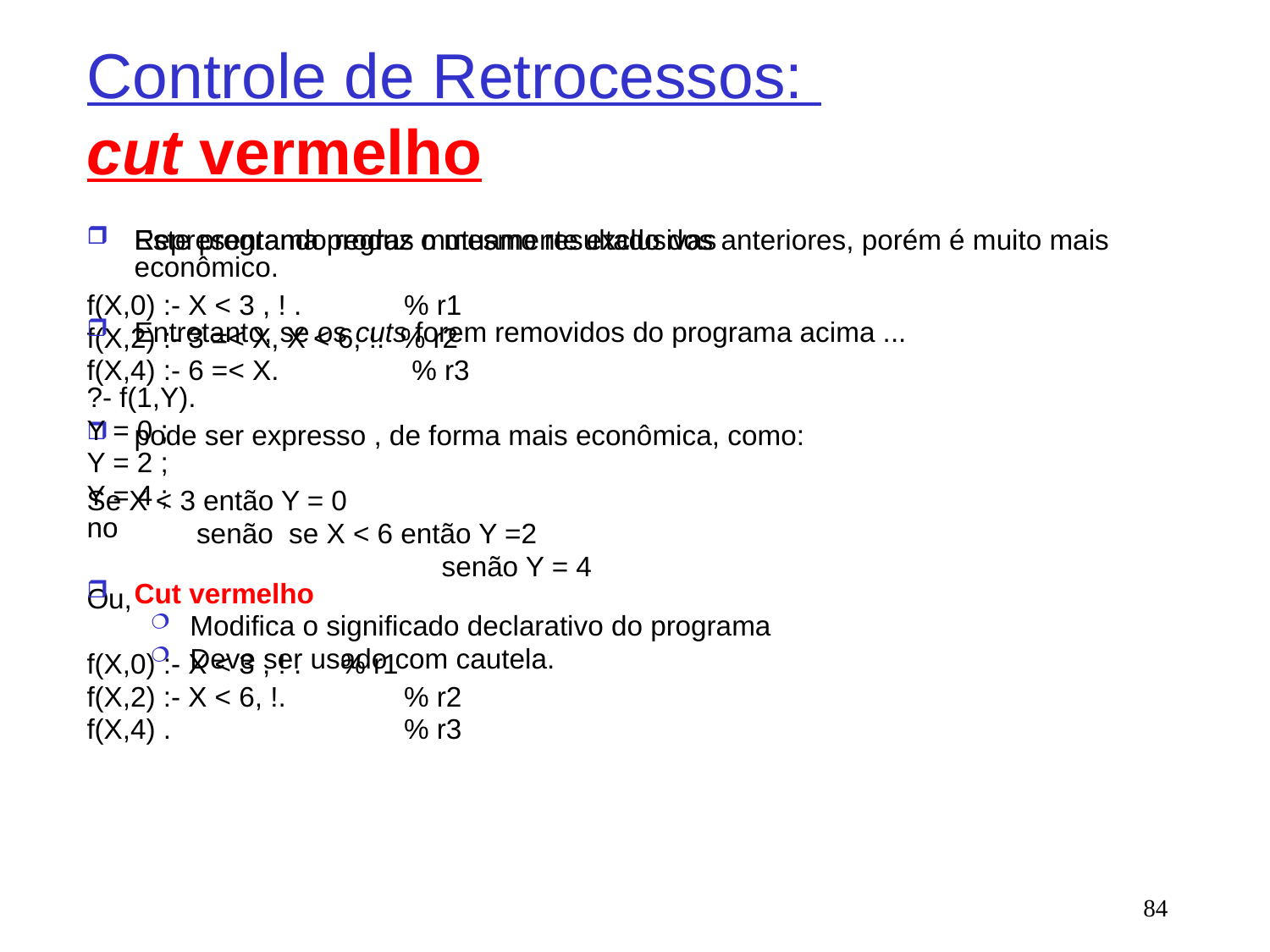

# Controle de Retrocessos: cut vermelho
Representando regras mutuamente exclusivas

f(X,0) :- X < 3 , ! . 	  % r1
f(X,2) :- 3 =< X, X < 6, !.  % r2
f(X,4) :- 6 =< X. 	   % r3

pode ser expresso , de forma mais econômica, como:

Se X < 3 então Y = 0
              senão  se X < 6 então Y =2
		                       senão Y = 4
Ou,

f(X,0) :- X < 3 , ! .     % r1
f(X,2) :- X < 6, !.	  % r2
f(X,4) .		  % r3

Este programa produz o mesmo resultado dos anteriores, porém é muito mais econômico.

Entretanto, se os cuts forem removidos do programa acima ...

?- f(1,Y).
Y = 0 ;
Y = 2 ;
Y = 4 ;
no

Cut vermelho
Modifica o significado declarativo do programa
Deve ser usado com cautela.